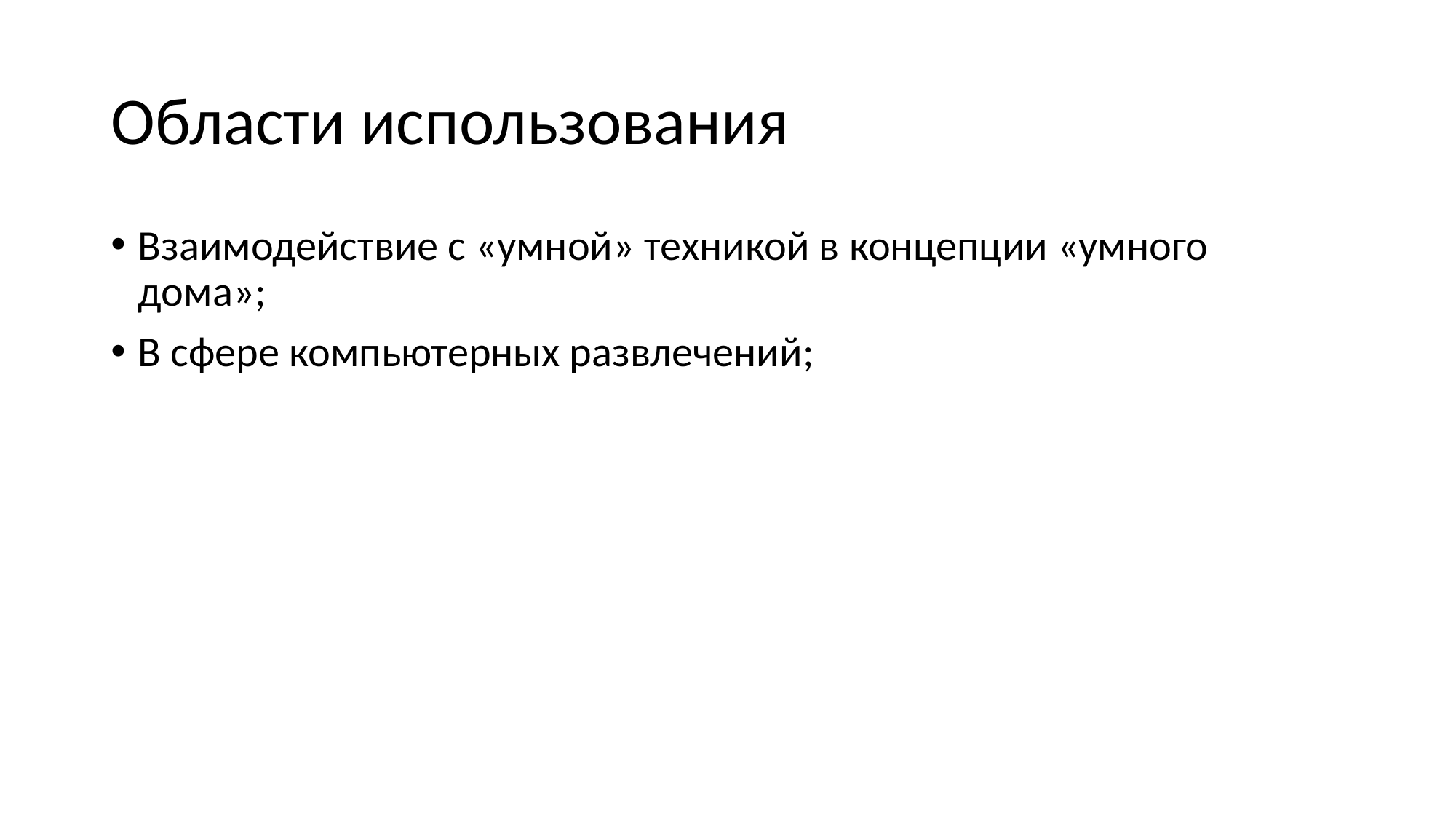

# Области использования
Взаимодействие с «умной» техникой в концепции «умного дома»;
В сфере компьютерных развлечений;